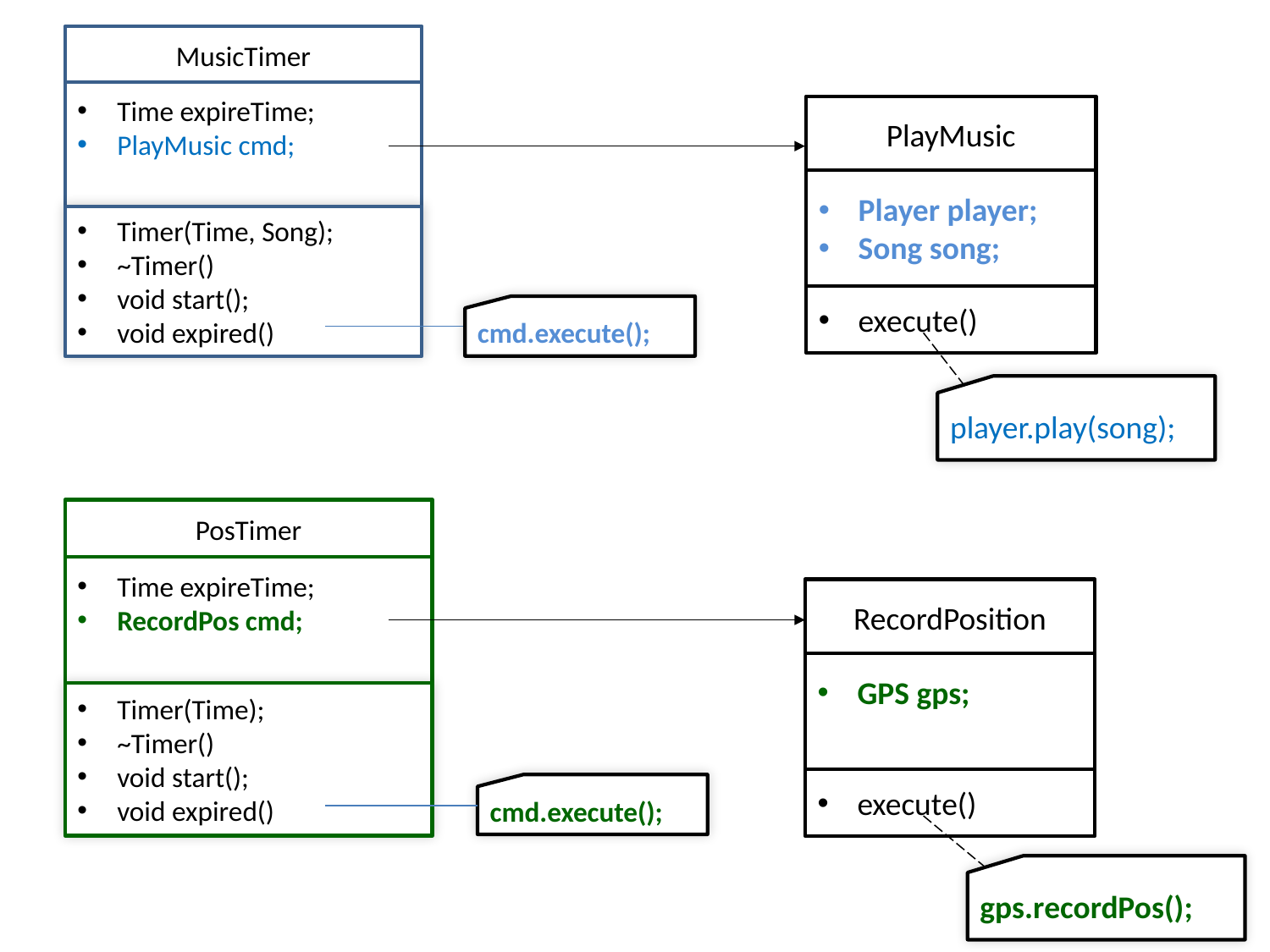

MusicTimer
Time expireTime;
PlayMusic cmd;

Timer(Time, Song);
~Timer()
void start();
void expired()
PlayMusic
Player player;
Song song;
execute()
cmd.execute();
player.play(song);
PosTimer
Time expireTime;
RecordPos cmd;

Timer(Time);
~Timer()
void start();
void expired()
player.play(song);
RecordPosition
GPS gps;

execute()
cmd.execute();
gps.recordPos();